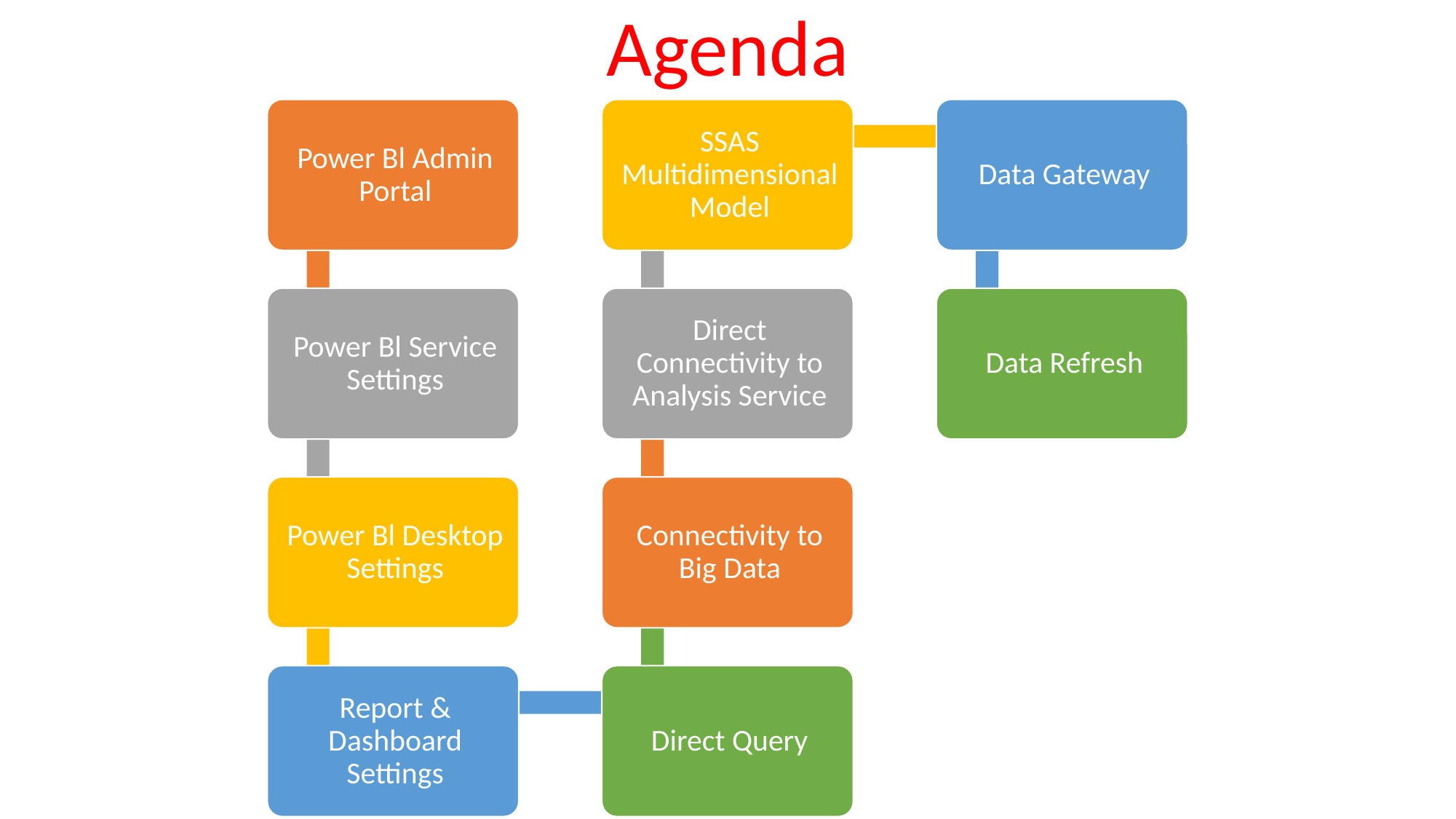

# Agenda
Power Bl Admin Portal
Power Bl Service Settings
Power Bl Desktop Settings
Report & Dashboard Settings
Direct Query
Connectivity to Big Data
Direct Connectivity to Analysis Service
SSAS Multidimensional Model
Data Gateway
Data Refresh